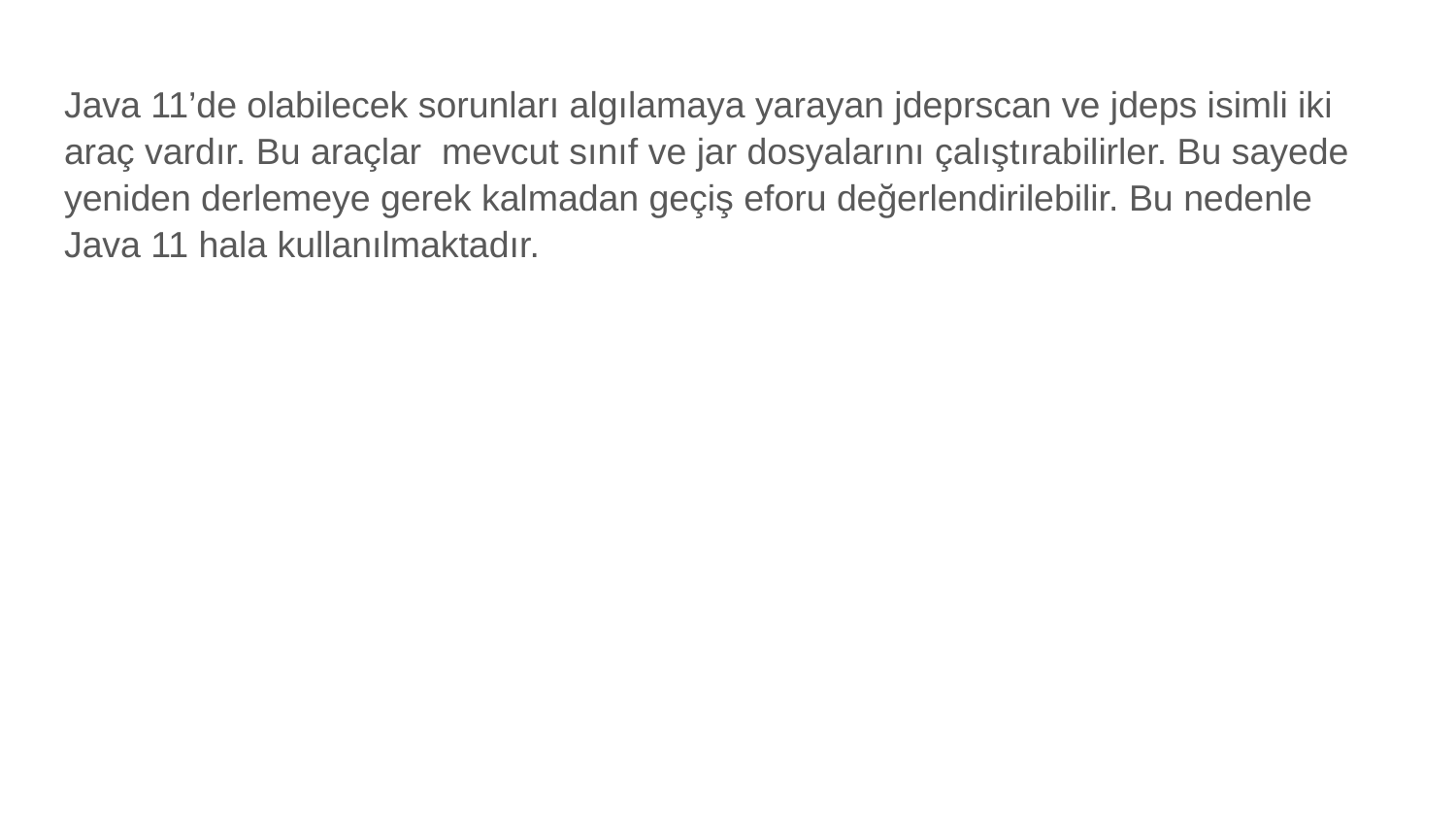

Java 11’de olabilecek sorunları algılamaya yarayan jdeprscan ve jdeps isimli iki araç vardır. Bu araçlar  mevcut sınıf ve jar dosyalarını çalıştırabilirler. Bu sayede yeniden derlemeye gerek kalmadan geçiş eforu değerlendirilebilir. Bu nedenle Java 11 hala kullanılmaktadır.